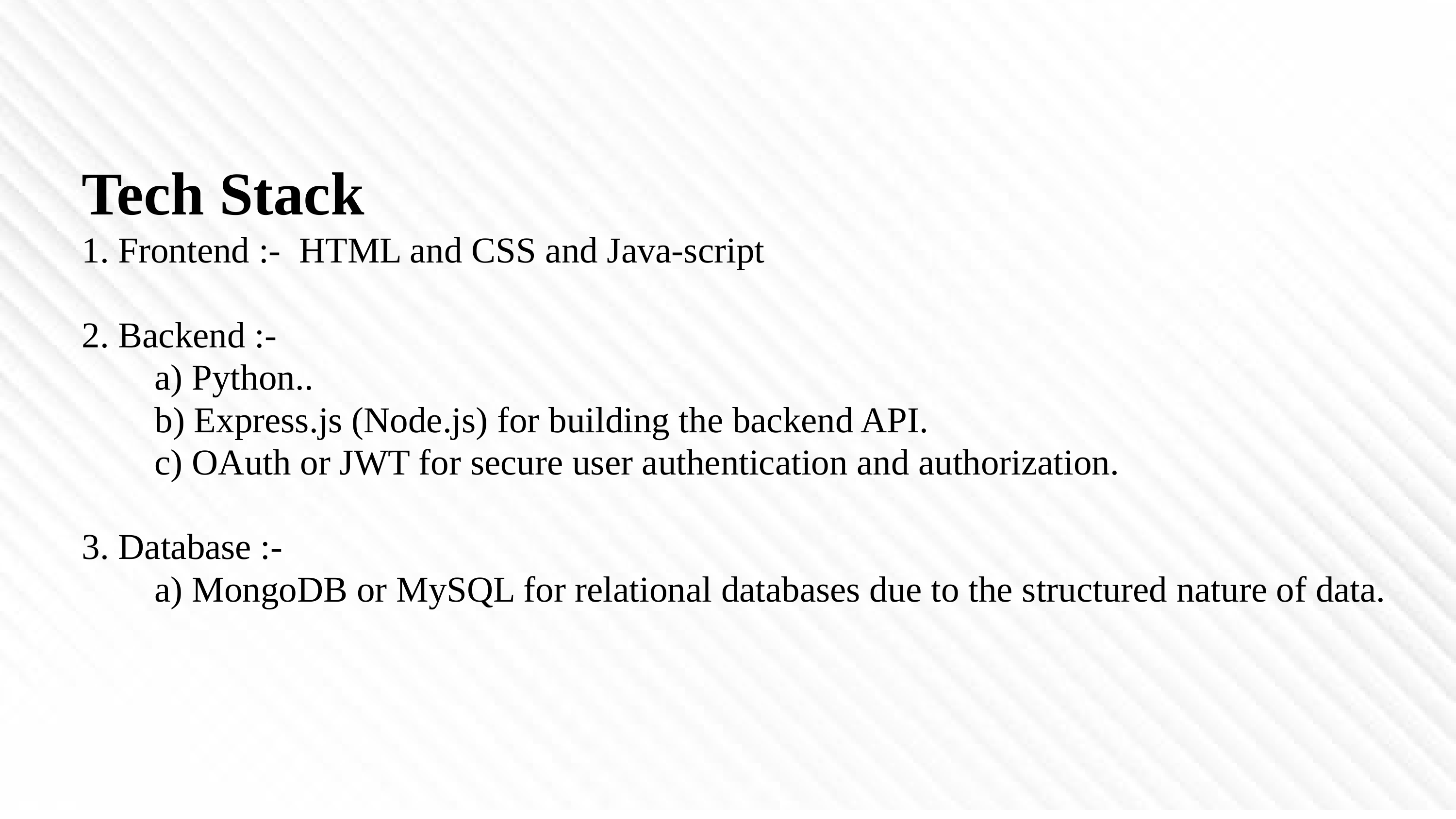

Tech Stack
Frontend :-  HTML and CSS and Java-script

2. Backend :-
	a) Python..
	b) Express.js (Node.js) for building the backend API.
	c) OAuth or JWT for secure user authentication and authorization.

3. Database :-
	a) MongoDB or MySQL for relational databases due to the structured nature of data.